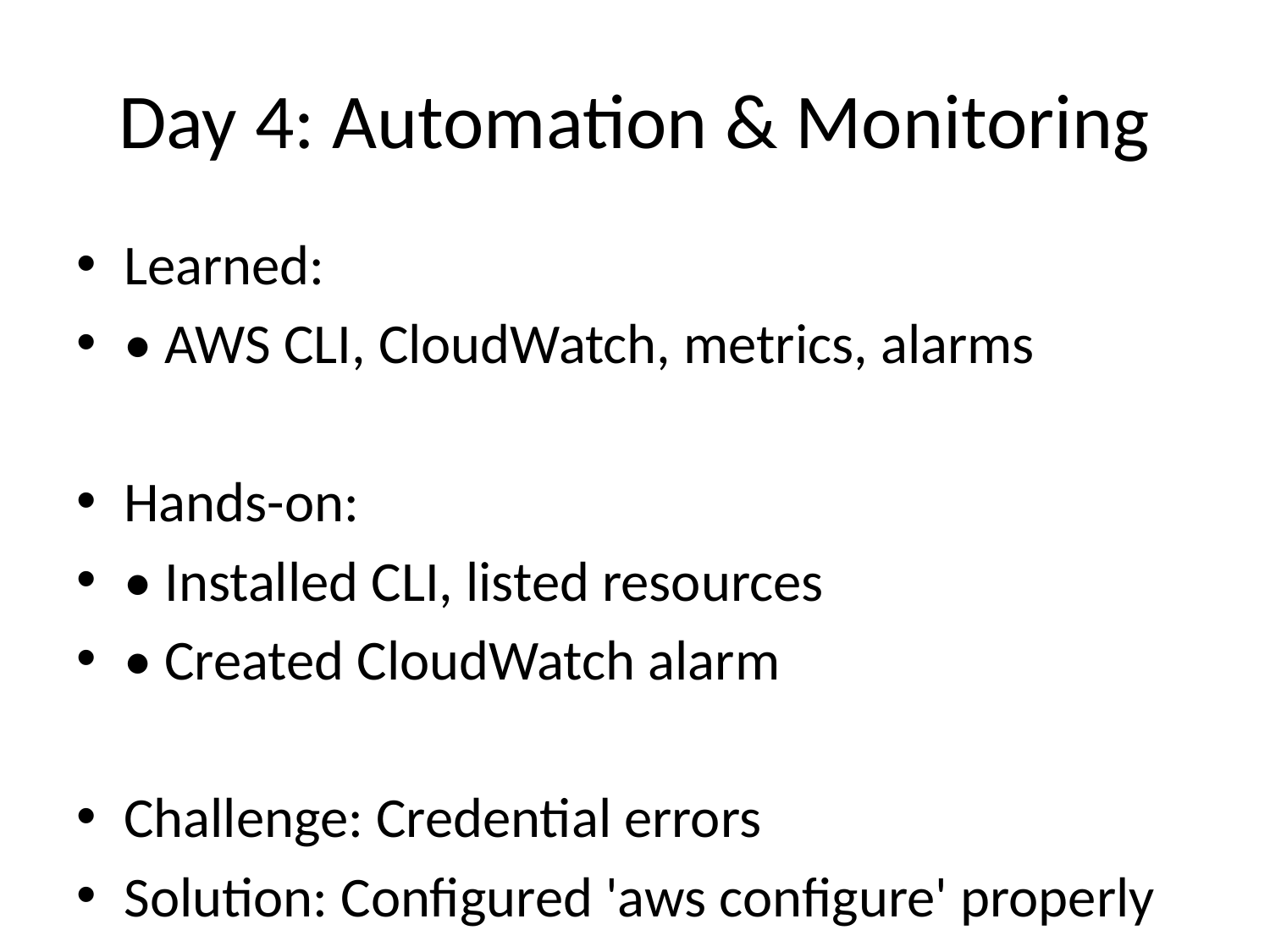

# Day 4: Automation & Monitoring
Learned:
• AWS CLI, CloudWatch, metrics, alarms

Hands-on:
• Installed CLI, listed resources
• Created CloudWatch alarm

Challenge: Credential errors
Solution: Configured 'aws configure' properly